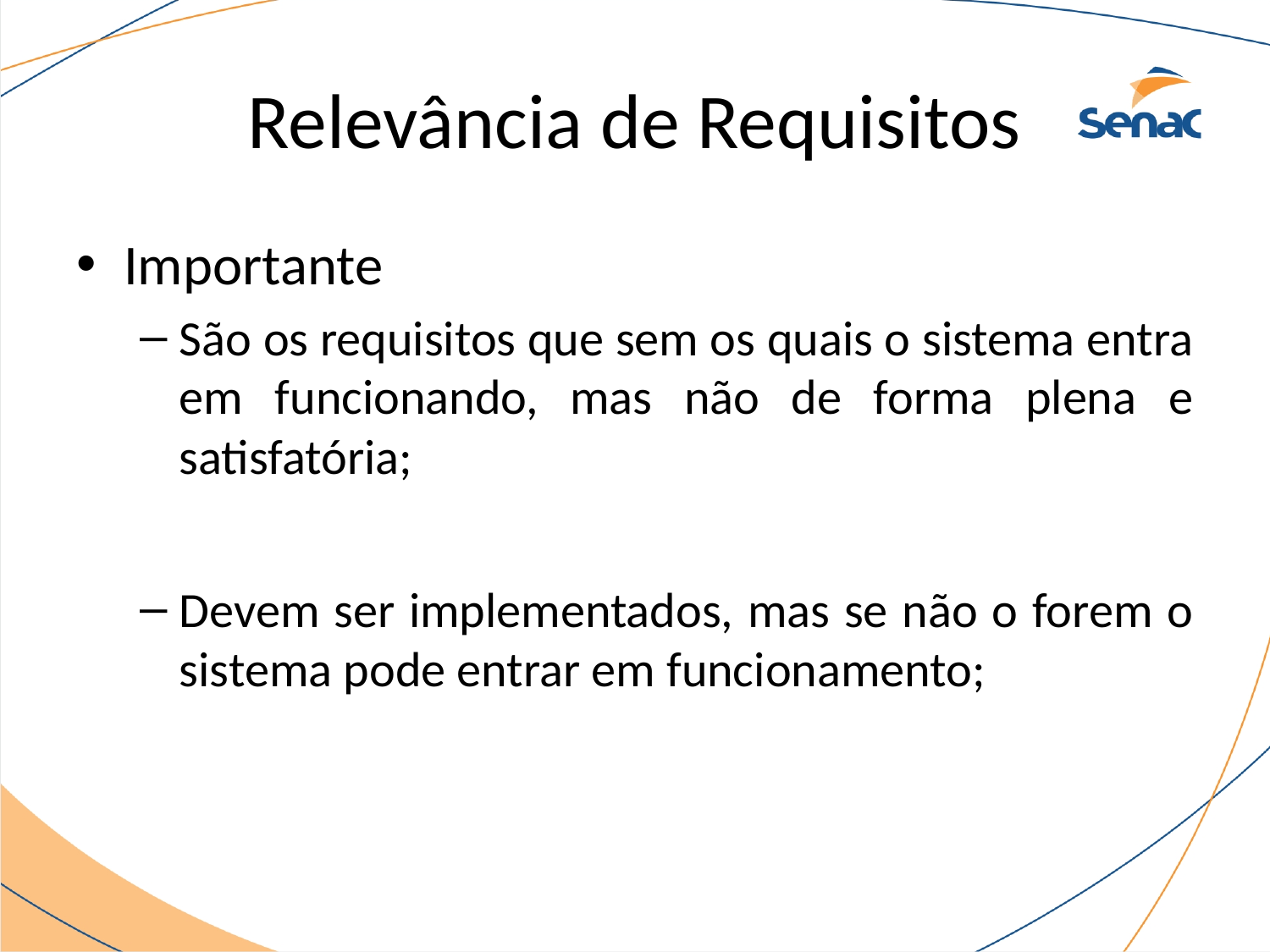

# Relevância de Requisitos
Importante
São os requisitos que sem os quais o sistema entra em funcionando, mas não de forma plena e satisfatória;

Devem ser implementados, mas se não o forem o sistema pode entrar em funcionamento;